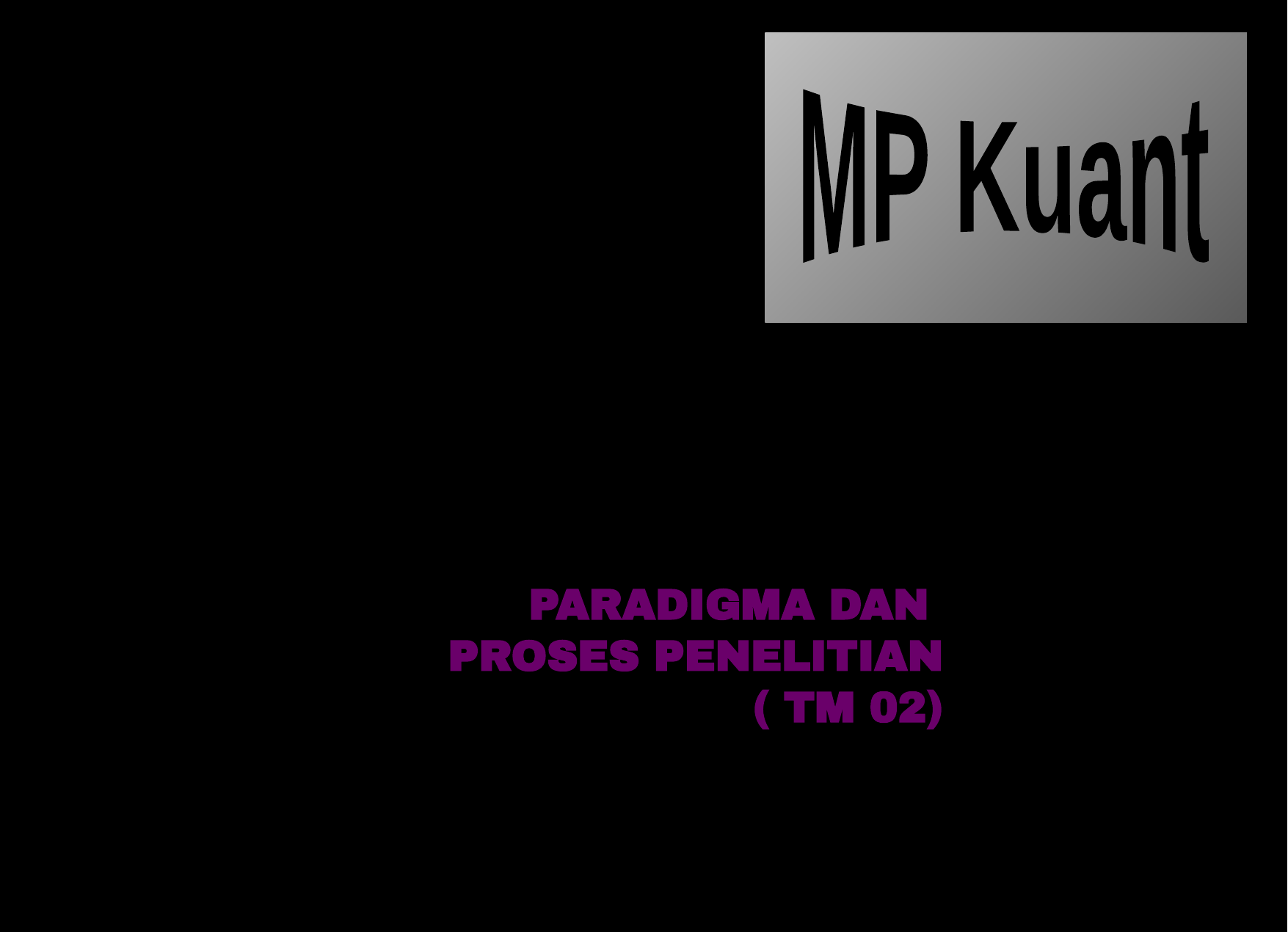

MP Kuant
PARADIGMA DAN
PROSES PENELITIAN
( TM 02)